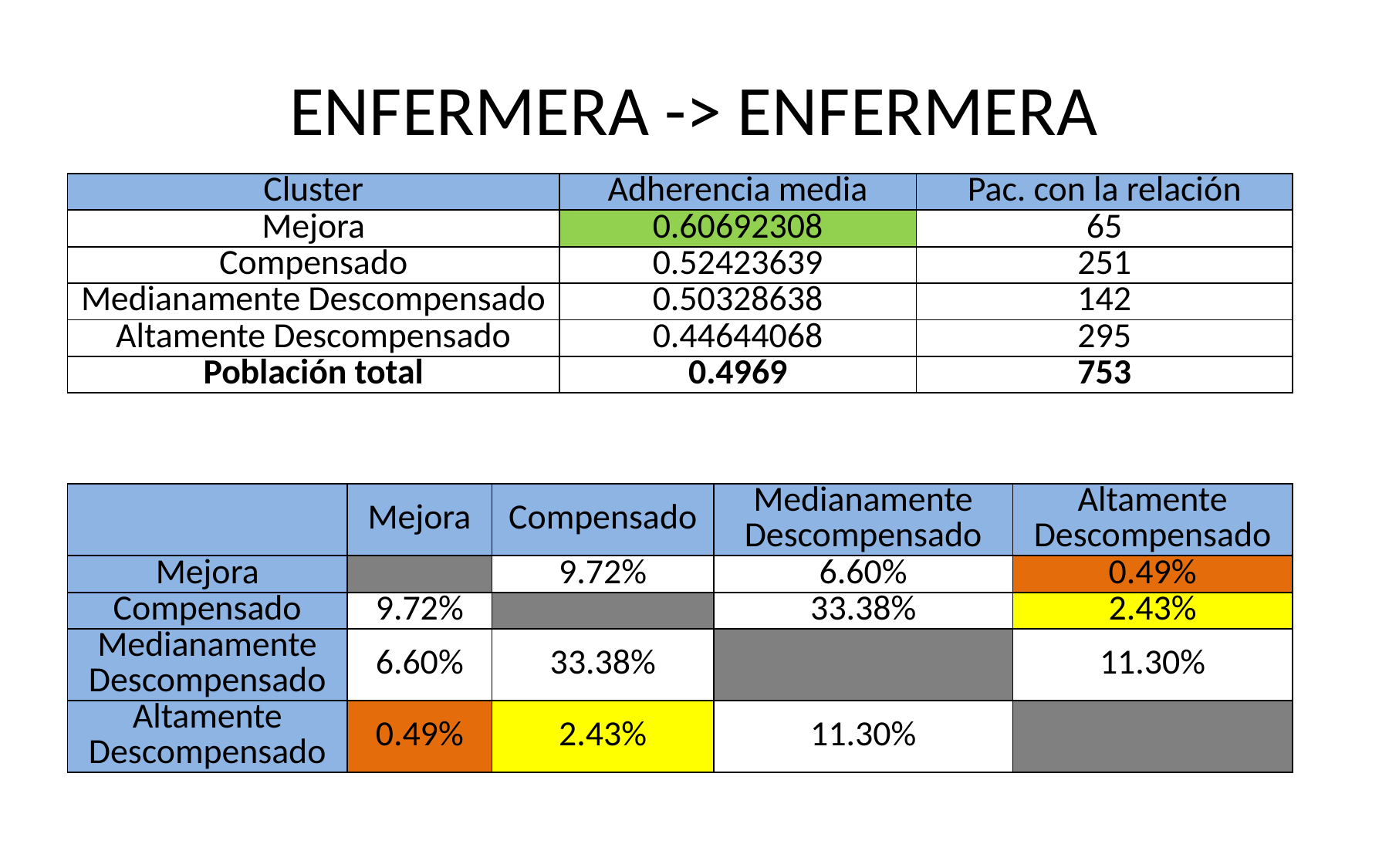

# ENFERMERA -> ENFERMERA
| Cluster | Adherencia media | Pac. con la relación |
| --- | --- | --- |
| Mejora | 0.60692308 | 65 |
| Compensado | 0.52423639 | 251 |
| Medianamente Descompensado | 0.50328638 | 142 |
| Altamente Descompensado | 0.44644068 | 295 |
| Población total | 0.4969 | 753 |
|  | Mejora | Compensado | Medianamente Descompensado | Altamente Descompensado |
| --- | --- | --- | --- | --- |
| Mejora |  | 9.72% | 6.60% | 0.49% |
| Compensado | 9.72% |  | 33.38% | 2.43% |
| Medianamente Descompensado | 6.60% | 33.38% |  | 11.30% |
| Altamente Descompensado | 0.49% | 2.43% | 11.30% |  |